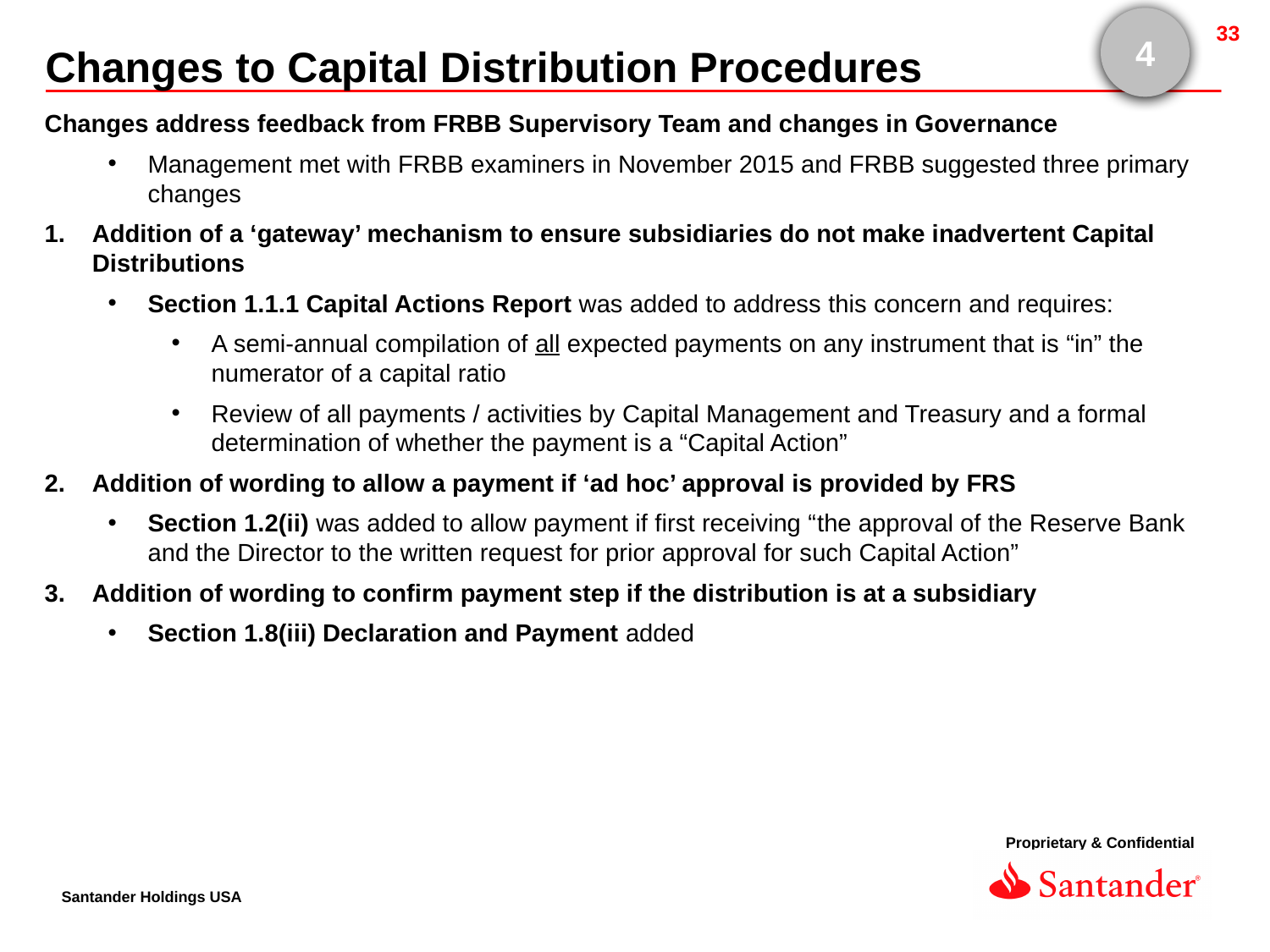

4
Changes to Capital Distribution Procedures
Changes address feedback from FRBB Supervisory Team and changes in Governance
Management met with FRBB examiners in November 2015 and FRBB suggested three primary changes
Addition of a ‘gateway’ mechanism to ensure subsidiaries do not make inadvertent Capital Distributions
Section 1.1.1 Capital Actions Report was added to address this concern and requires:
A semi-annual compilation of all expected payments on any instrument that is “in” the numerator of a capital ratio
Review of all payments / activities by Capital Management and Treasury and a formal determination of whether the payment is a “Capital Action”
Addition of wording to allow a payment if ‘ad hoc’ approval is provided by FRS
Section 1.2(ii) was added to allow payment if first receiving “the approval of the Reserve Bank and the Director to the written request for prior approval for such Capital Action”
Addition of wording to confirm payment step if the distribution is at a subsidiary
Section 1.8(iii) Declaration and Payment added